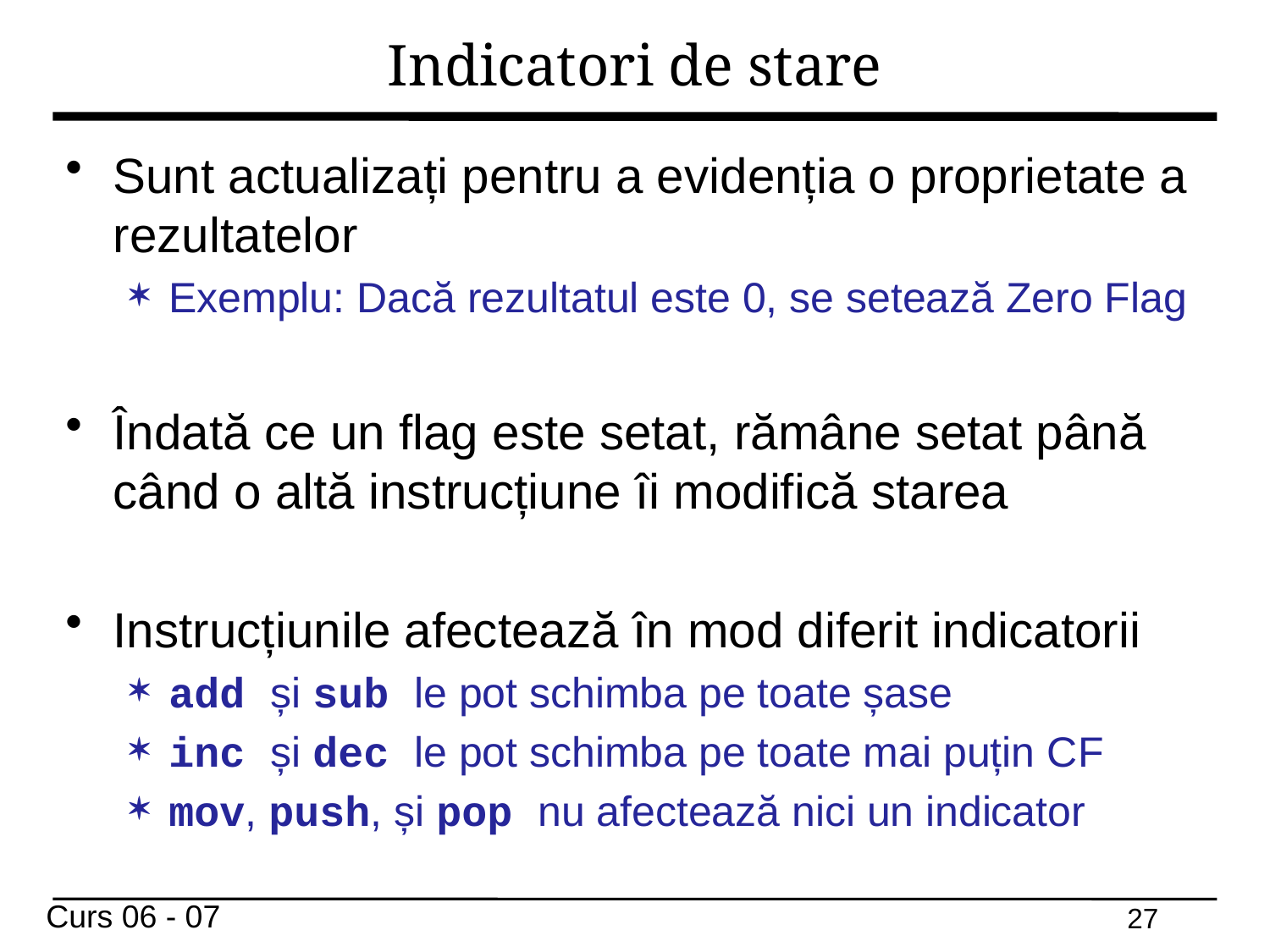

# Indicatori de stare
Sunt actualizați pentru a evidenția o proprietate a rezultatelor
Exemplu: Dacă rezultatul este 0, se setează Zero Flag

Îndată ce un flag este setat, rămâne setat până când o altă instrucțiune îi modifică starea

Instrucțiunile afectează în mod diferit indicatorii
add și sub le pot schimba pe toate șase
inc și dec le pot schimba pe toate mai puțin CF
mov, push, și pop nu afectează nici un indicator